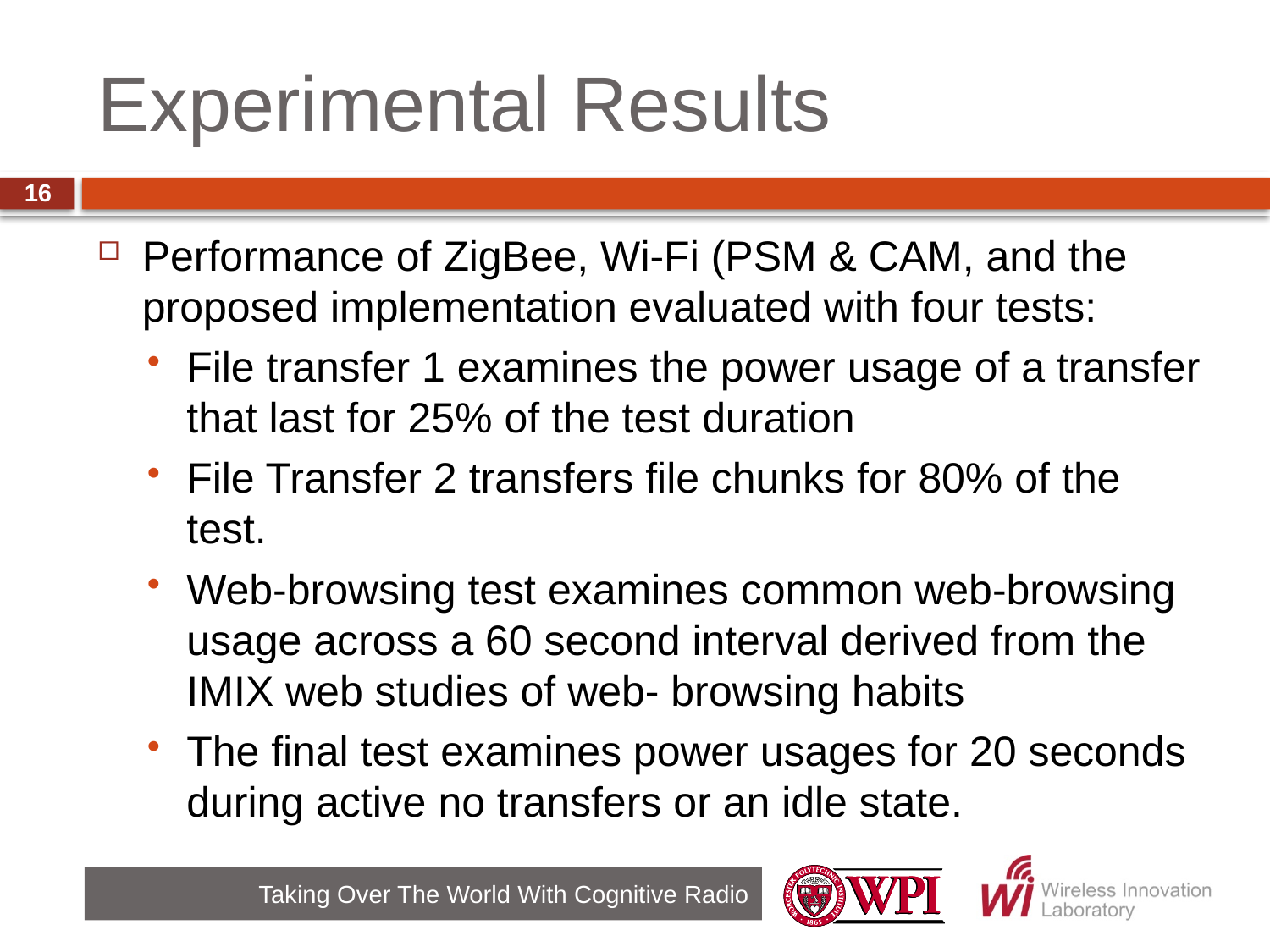

# Experimental Results
Performance of ZigBee, Wi-Fi (PSM & CAM, and the proposed implementation evaluated with four tests:
File transfer 1 examines the power usage of a transfer that last for 25% of the test duration
File Transfer 2 transfers file chunks for 80% of the test.
Web-browsing test examines common web-browsing usage across a 60 second interval derived from the IMIX web studies of web- browsing habits
The final test examines power usages for 20 seconds during active no transfers or an idle state.